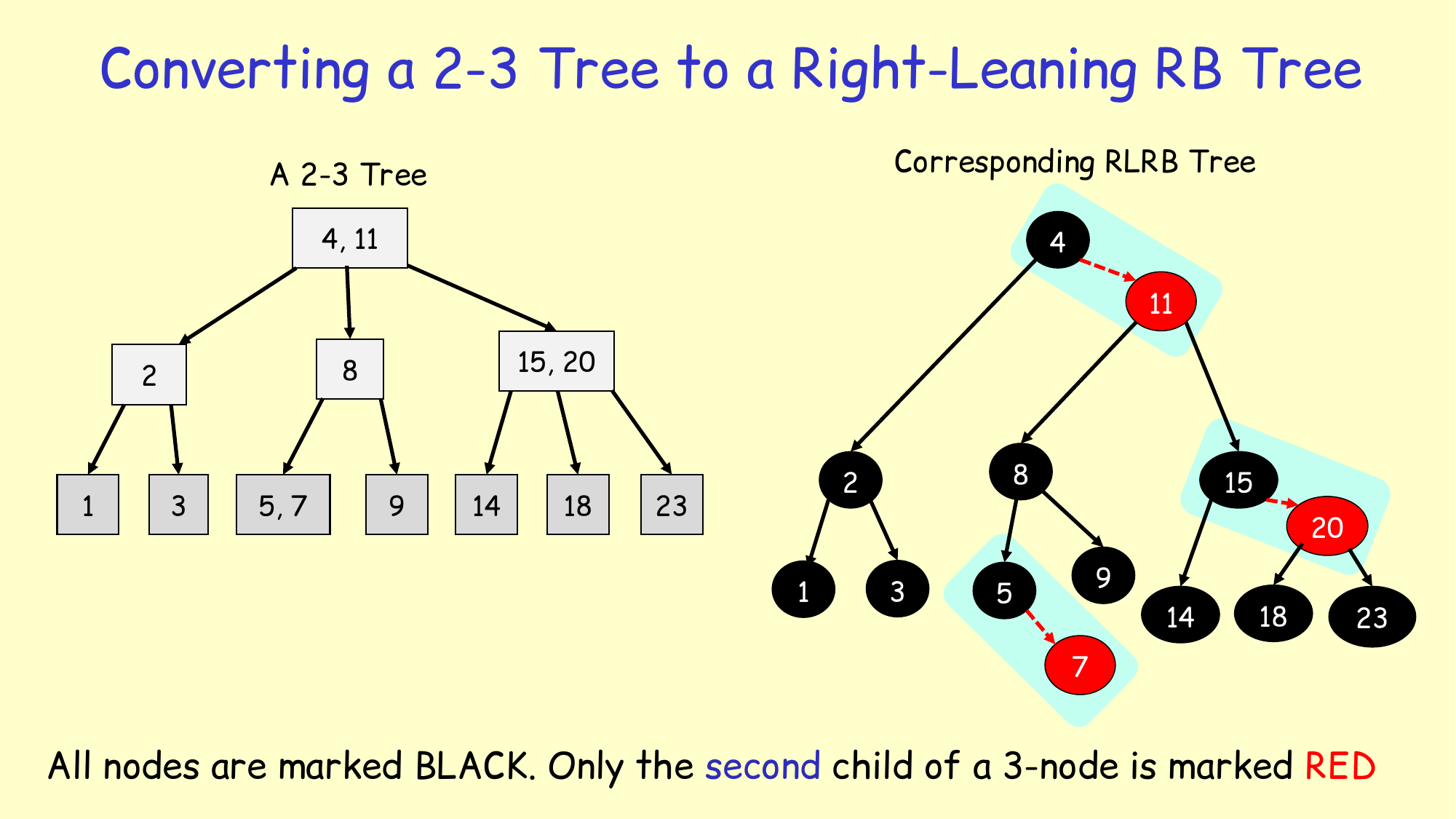

# Converting a 2-3 Tree to a Right-Leaning RB Tree
Corresponding RLRB Tree
A 2-3 Tree
4, 11
4

11
15, 20
8
2
8

2
15
1
3
5, 7
9
14
18
23
20
9
3
1
5

18
14
23
7
All nodes are marked BLACK. Only the second child of a 3-node is marked RED